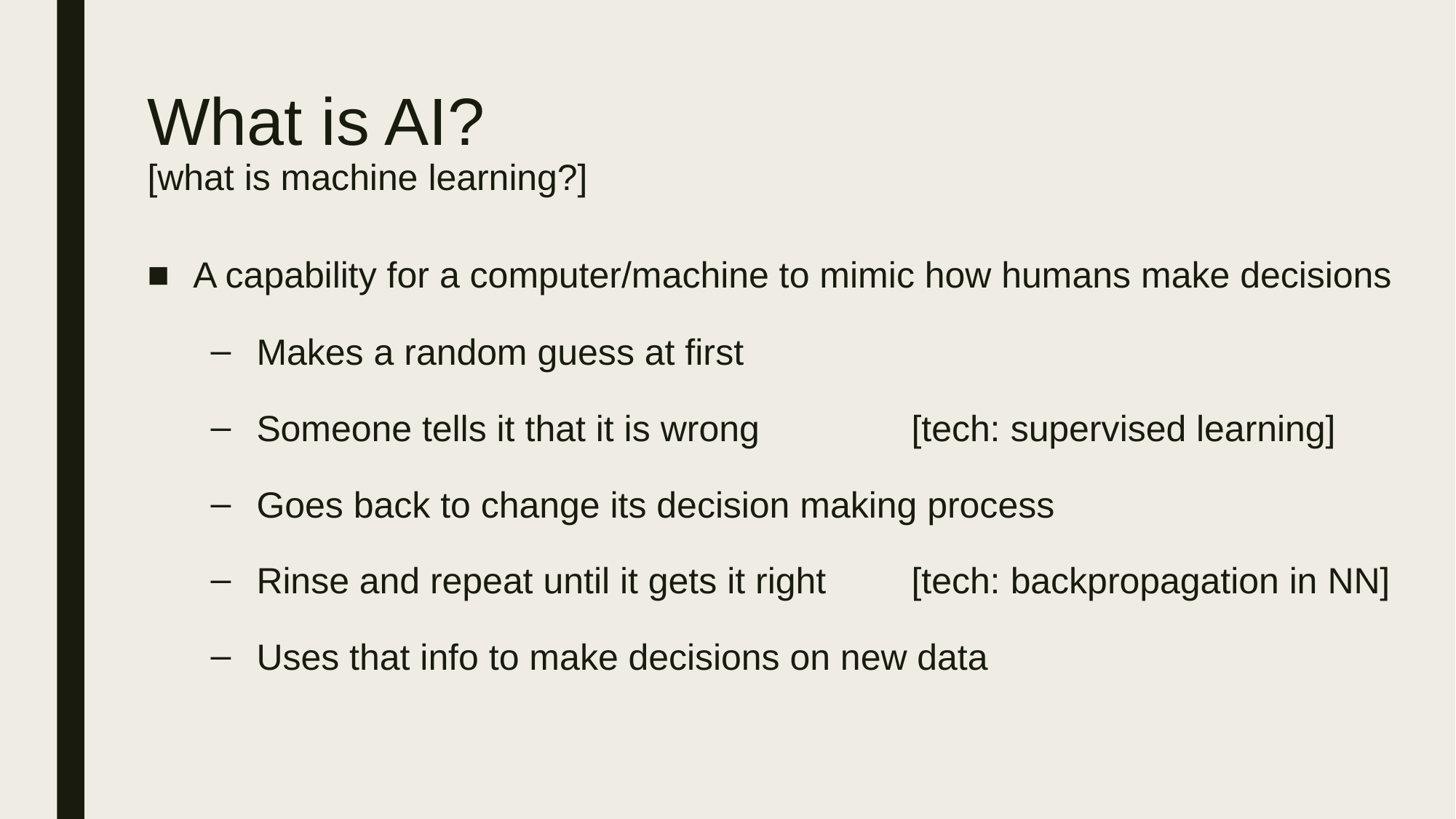

# What is AI? [what is machine learning?]
A capability for a computer/machine to mimic how humans make decisions
Makes a random guess at first
Someone tells it that it is wrong		[tech: supervised learning]
Goes back to change its decision making process
Rinse and repeat until it gets it right   	[tech: backpropagation in NN]
Uses that info to make decisions on new data